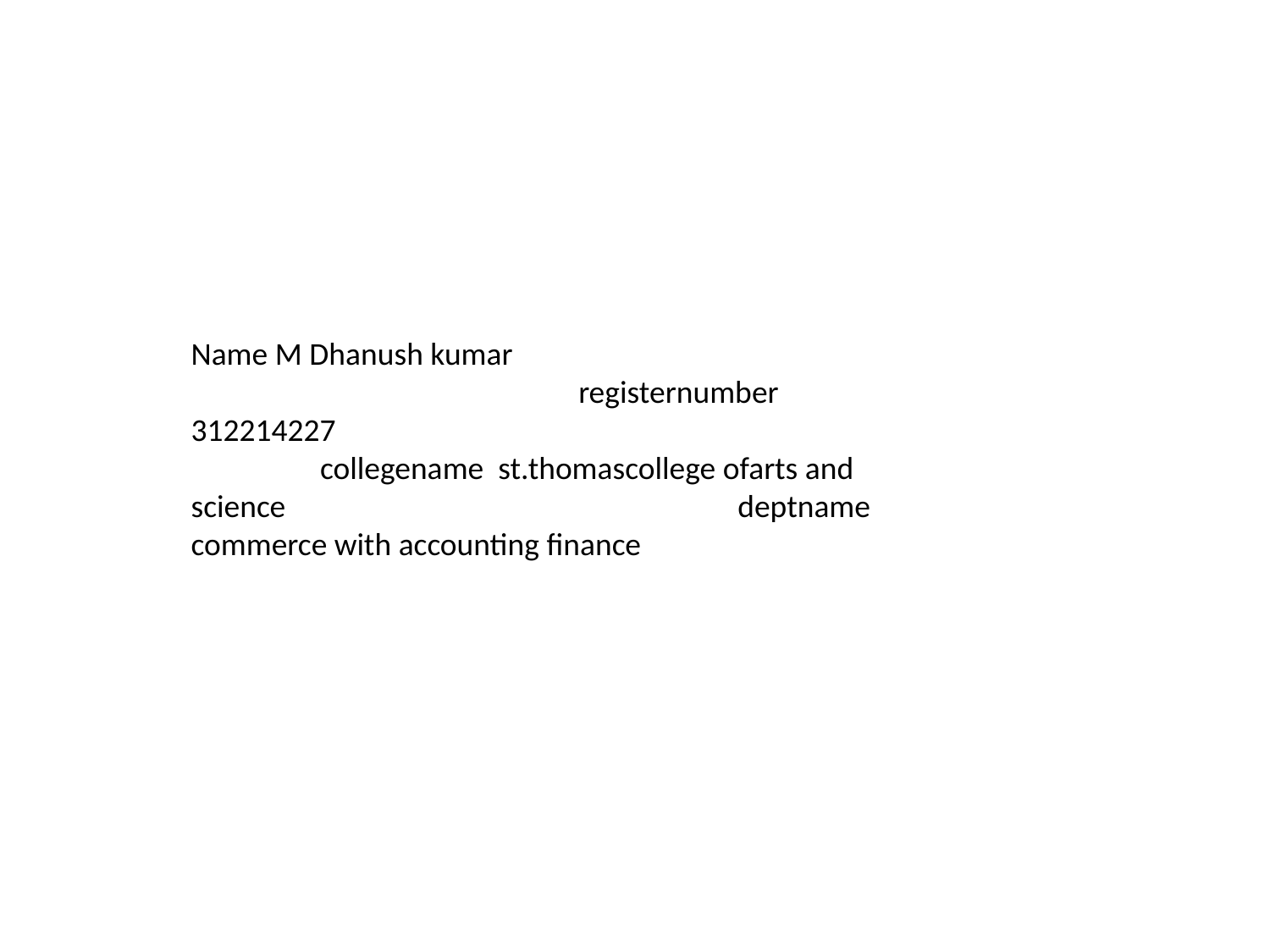

Name M Dhanush kumar                                                                                                               registernumber  312214227                                                                                                    collegename  st.thomascollege ofarts and science                                                               deptname commerce with accounting finance